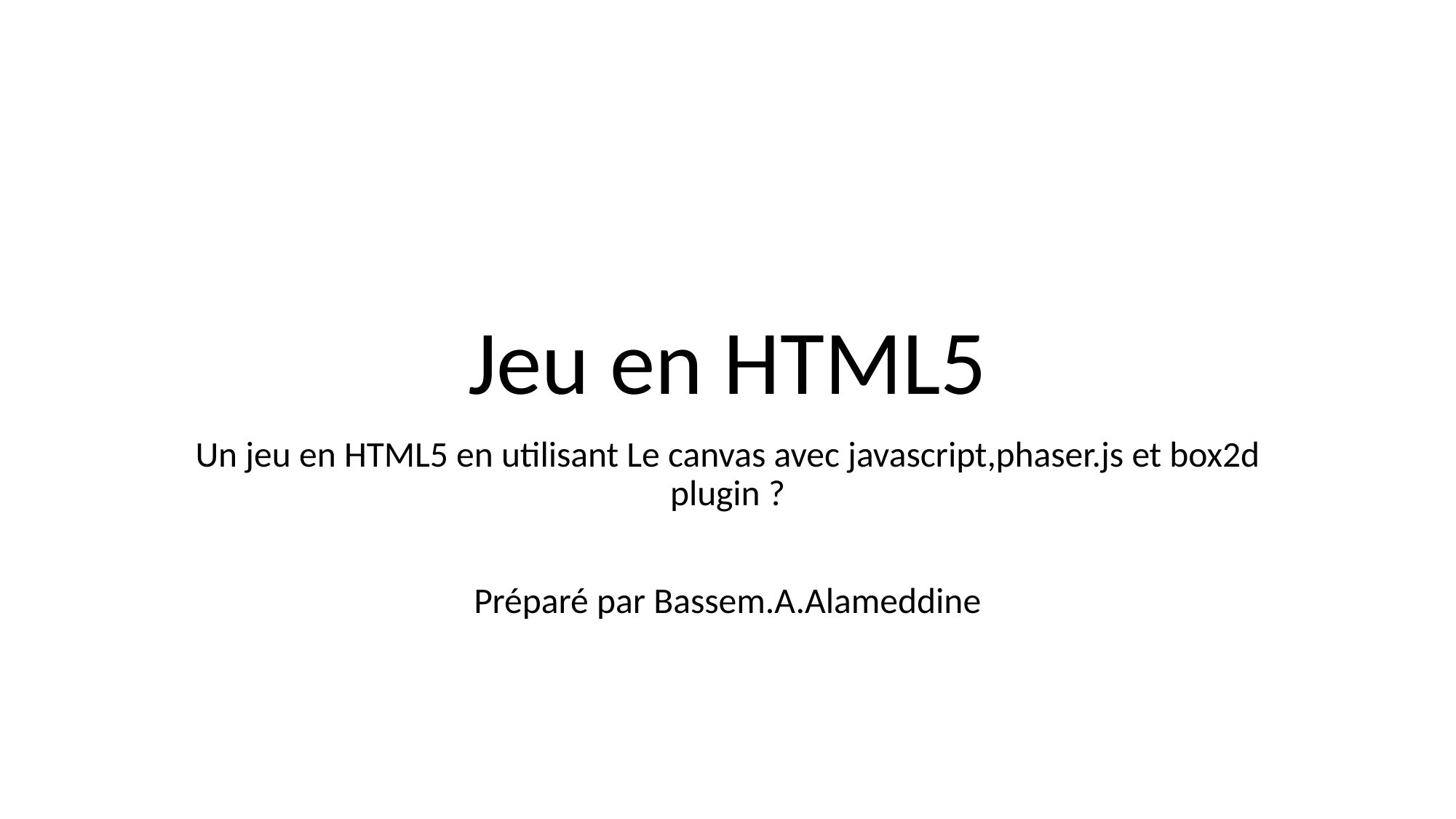

# Jeu en HTML5
Un jeu en HTML5 en utilisant Le canvas avec javascript,phaser.js et box2d plugin ?

Préparé par Bassem.A.Alameddine